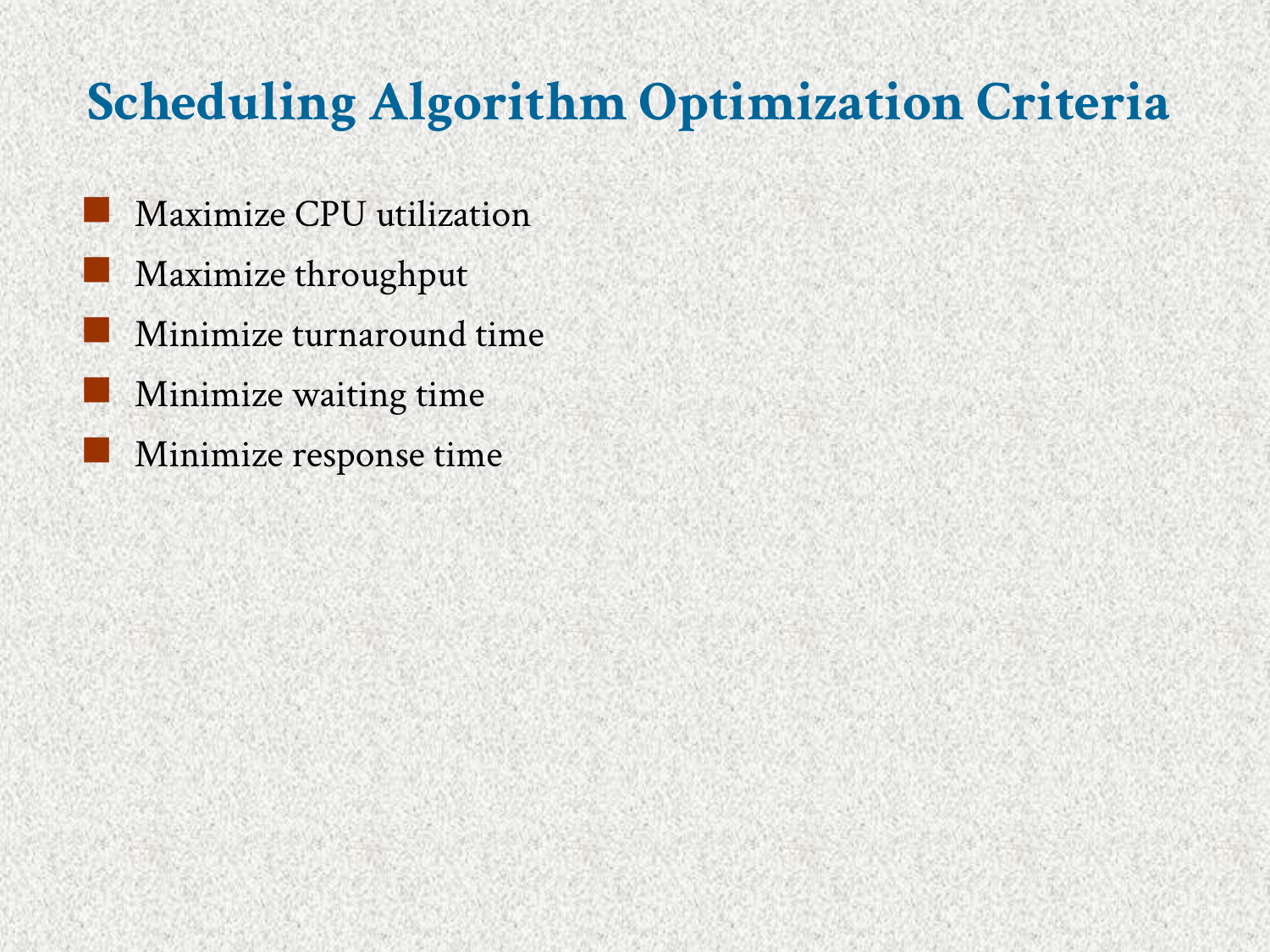

# Scheduling Algorithm Optimization Criteria
Maximize CPU utilization
Maximize throughput
Minimize turnaround time
Minimize waiting time
Minimize response time